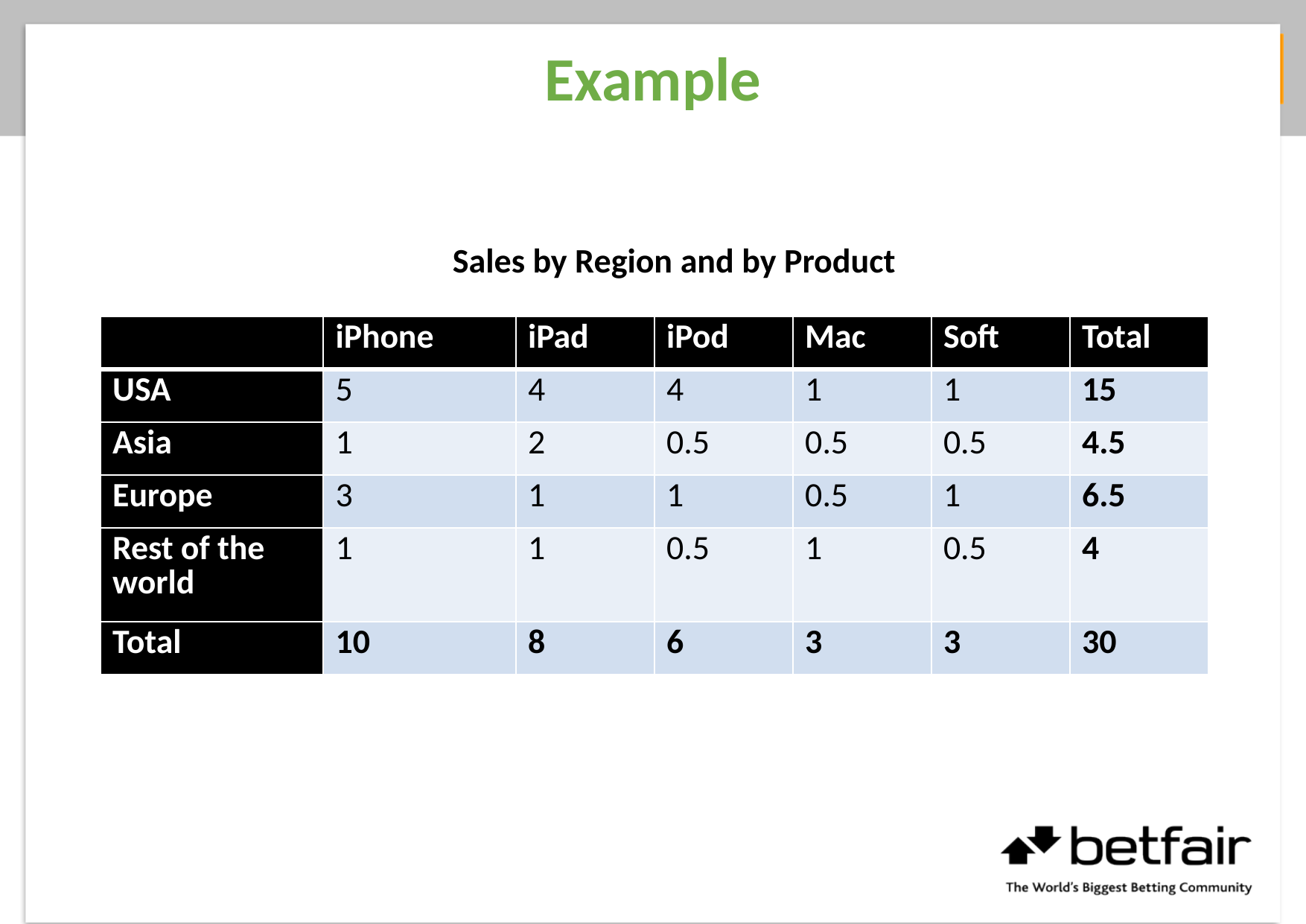

# Example
Sales by Region and by Product
|  | iPhone | iPad | iPod | Mac | Soft | Total |
| --- | --- | --- | --- | --- | --- | --- |
| USA | 5 | 4 | 4 | 1 | 1 | 15 |
| Asia | 1 | 2 | 0.5 | 0.5 | 0.5 | 4.5 |
| Europe | 3 | 1 | 1 | 0.5 | 1 | 6.5 |
| Rest of the world | 1 | 1 | 0.5 | 1 | 0.5 | 4 |
| Total | 10 | 8 | 6 | 3 | 3 | 30 |